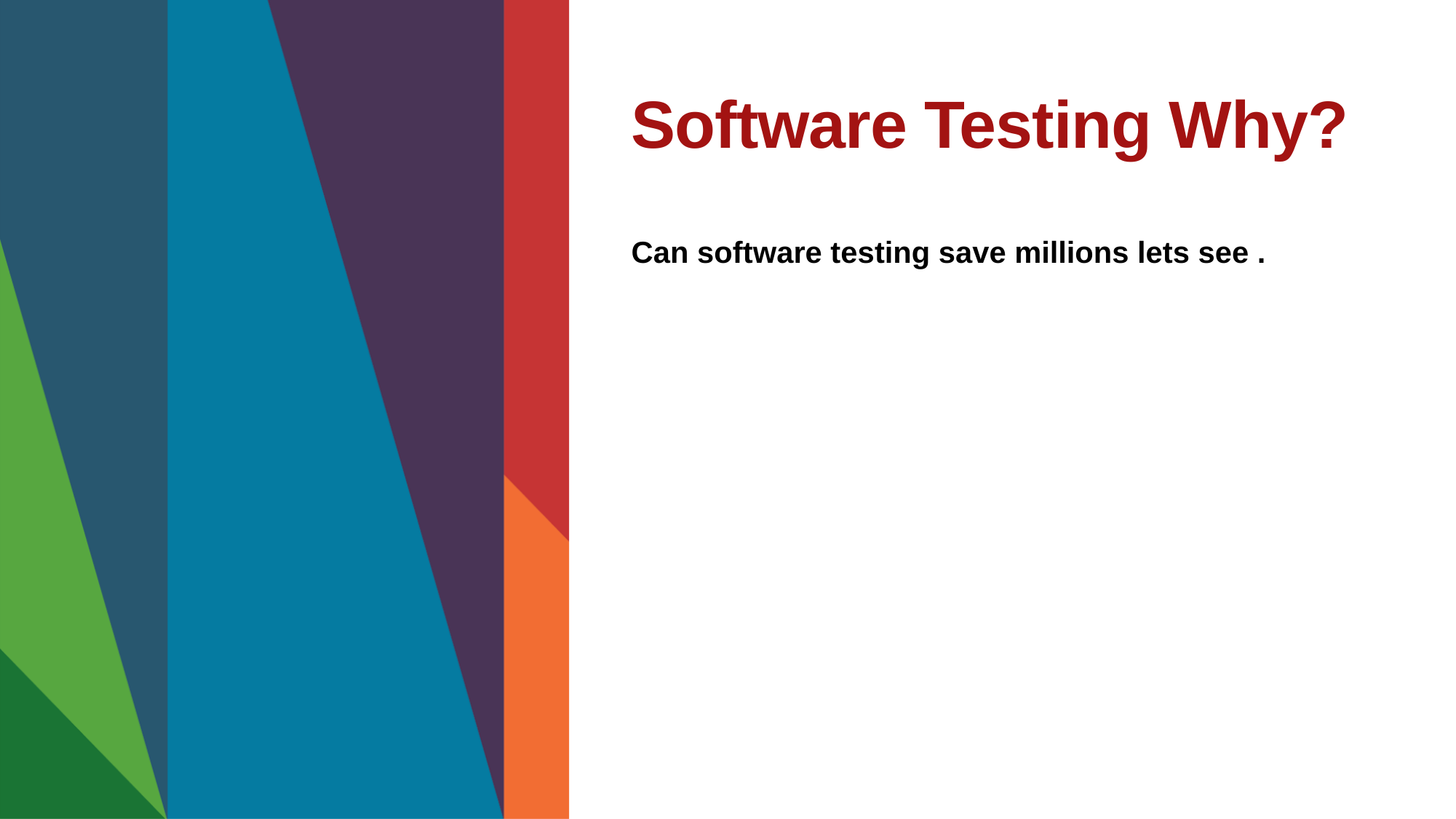

# Software Testing Why?
Can software testing save millions lets see .